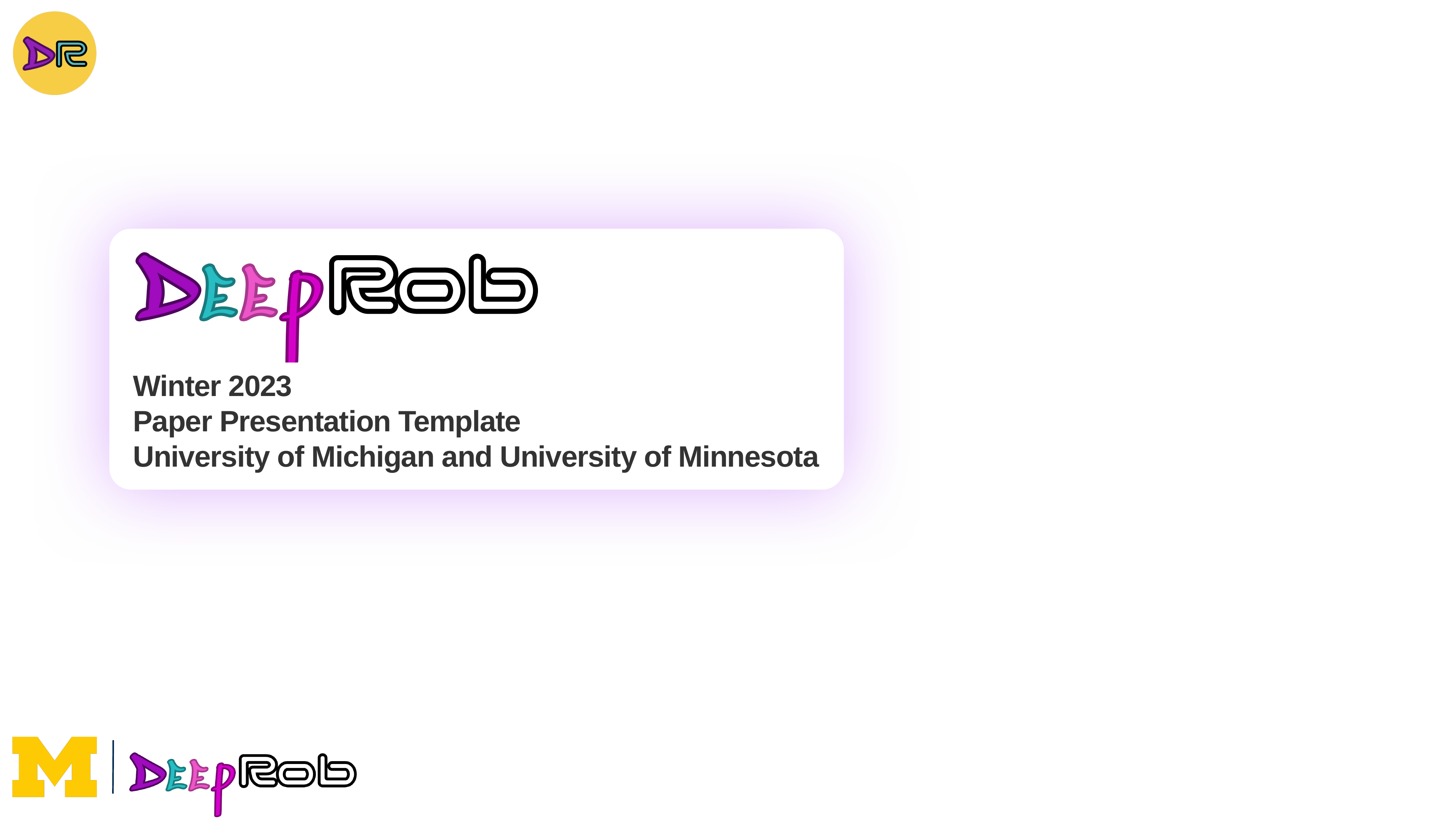

Winter 2023
Paper Presentation Template
University of Michigan and University of Minnesota
1